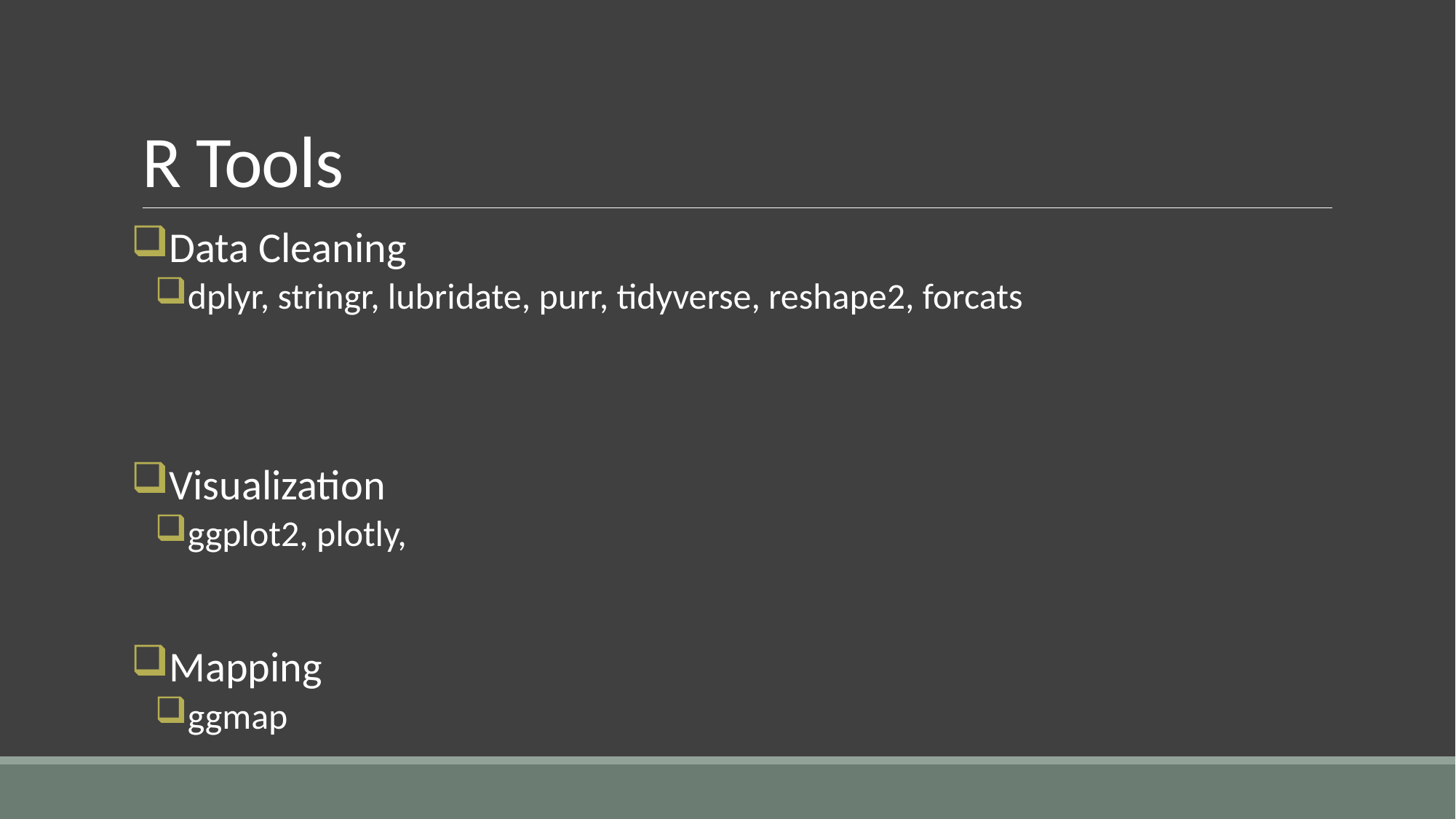

# R Tools
Data Cleaning
dplyr, stringr, lubridate, purr, tidyverse, reshape2, forcats

Visualization
ggplot2, plotly,

Mapping
ggmap